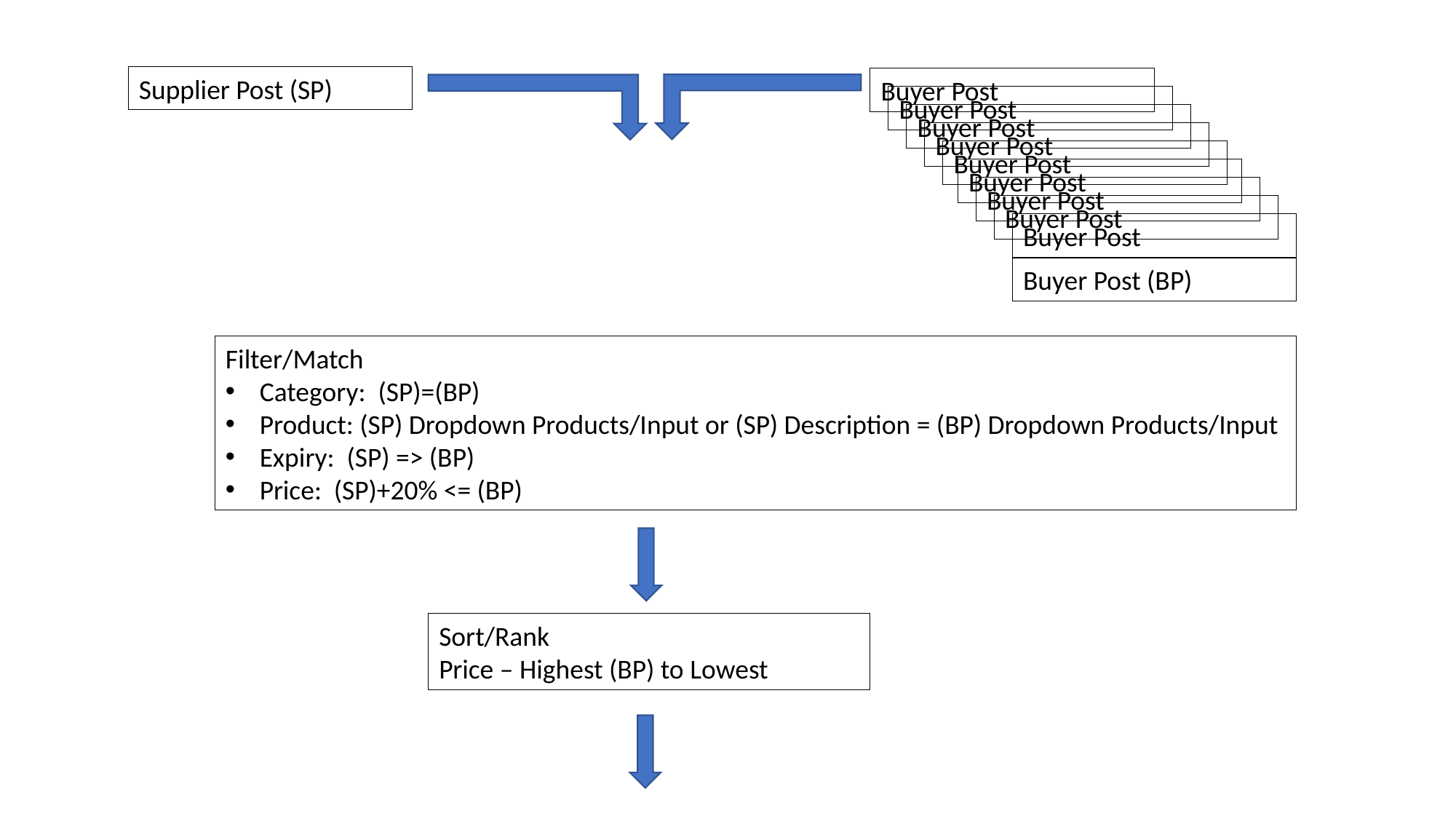

Supplier Post (SP)
Buyer Post

Buyer Post
Buyer Post
Buyer Post
Buyer Post
Buyer Post
Buyer Post
Buyer Post
Buyer Post
Buyer Post (BP)
Filter/Match
Category:  (SP)=(BP)
Product: (SP) Dropdown Products/Input or (SP) Description = (BP) Dropdown Products/Input
Expiry:  (SP) => (BP)
Price:  (SP)+20% <= (BP)

Sort/Rank
Price – Highest (BP) to Lowest